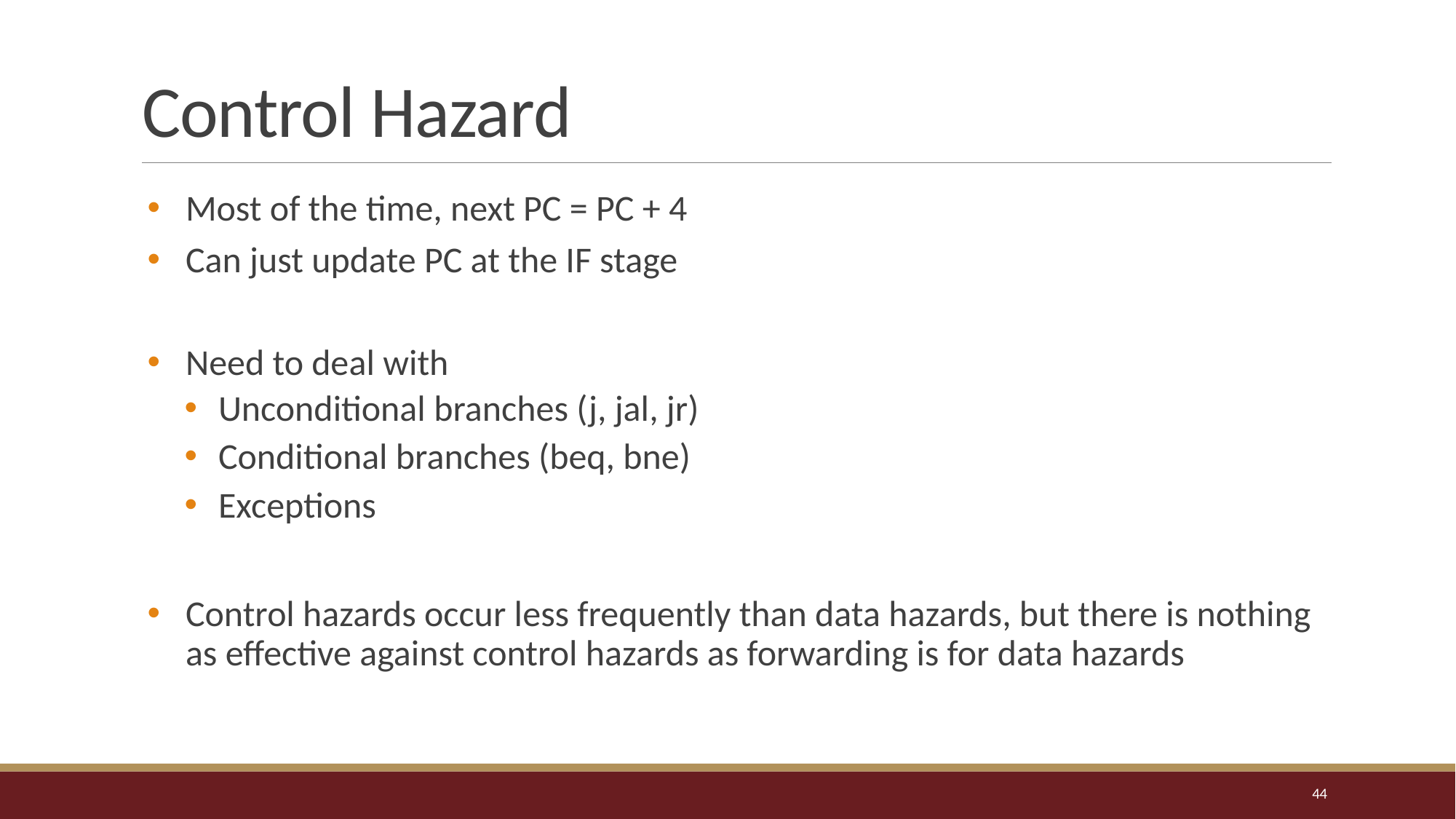

# Control Hazard
Most of the time, next PC = PC + 4
Can just update PC at the IF stage

Need to deal with
Unconditional branches (j, jal, jr)
Conditional branches (beq, bne)
Exceptions

Control hazards occur less frequently than data hazards, but there is nothing as effective against control hazards as forwarding is for data hazards

44